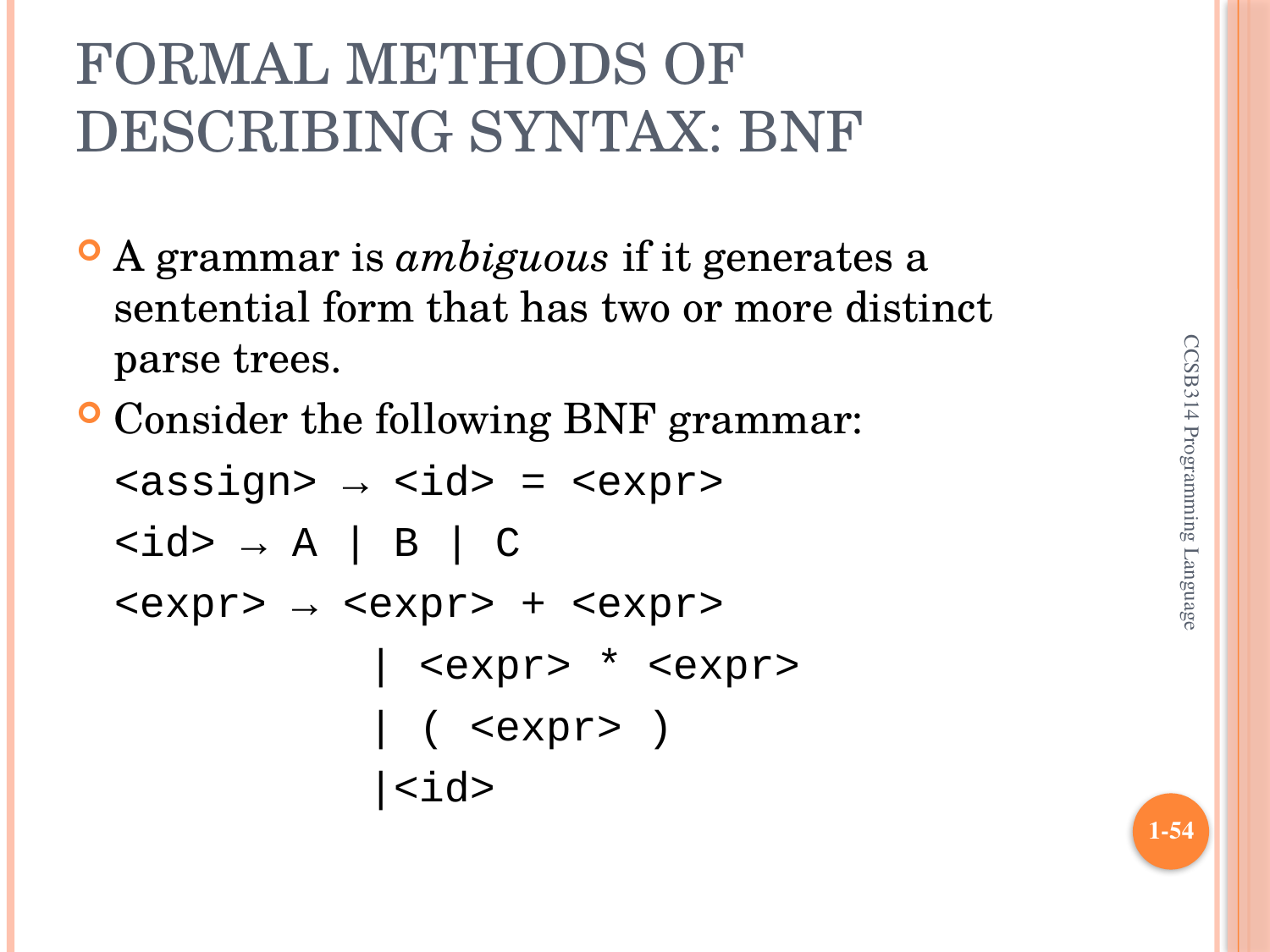

# Formal Methods of Describing Syntax: BNF
A grammar is ambiguous if it generates a sentential form that has two or more distinct parse trees.
Consider the following BNF grammar:
	<assign> → <id> = <expr>
	<id> → A | B | C
	<expr> → <expr> + <expr>
			| <expr> * <expr>
			| ( <expr> )
			|<id>

CCSB314 Programming Language
1-54